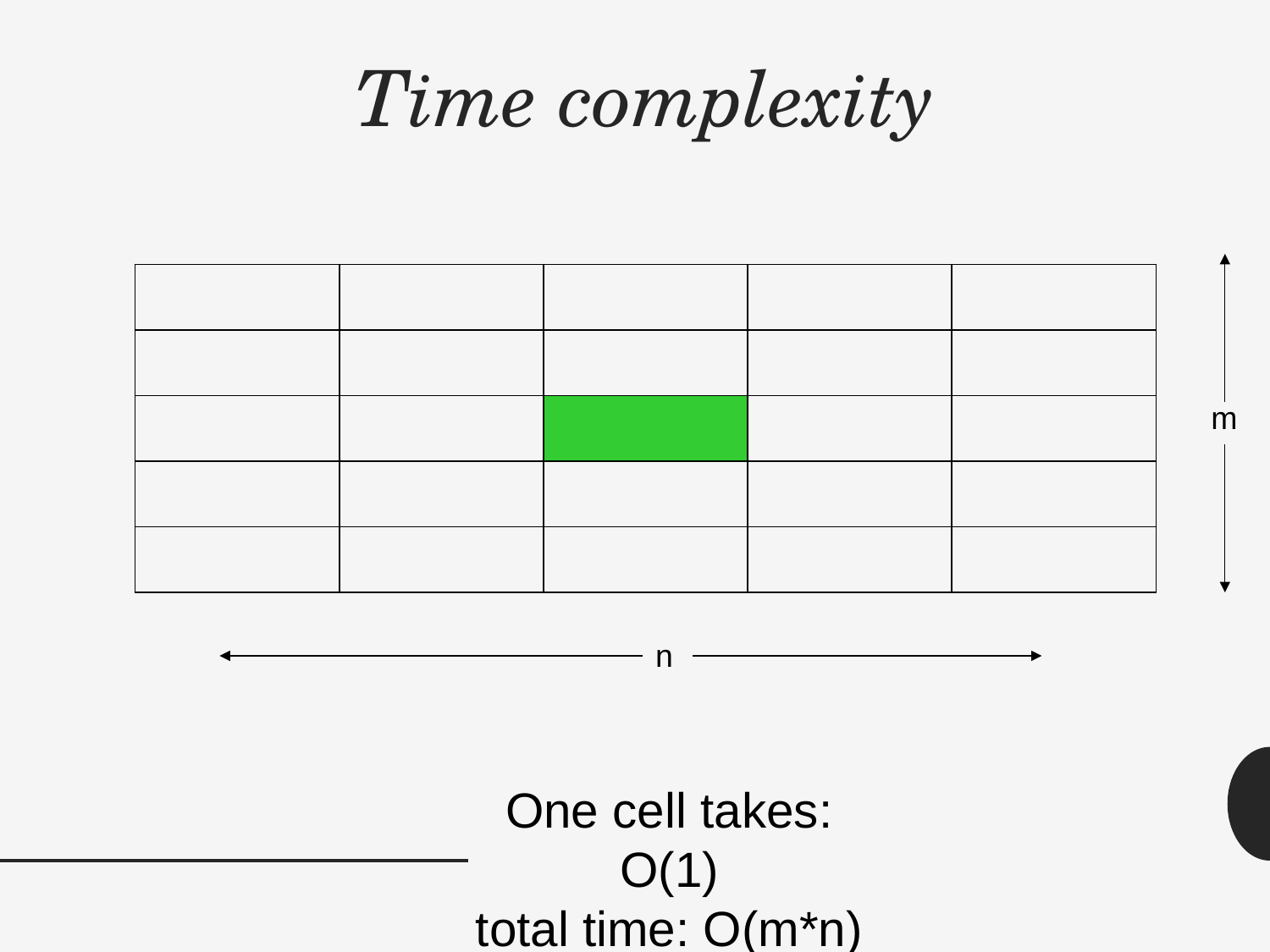

# Time complexity
|  |  |  |  |  |
| --- | --- | --- | --- | --- |
|  |  |  |  |  |
|  |  |  |  |  |
|  |  |  |  |  |
|  |  |  |  |  |
m
n
One cell takes: O(1)
total time: O(m*n)